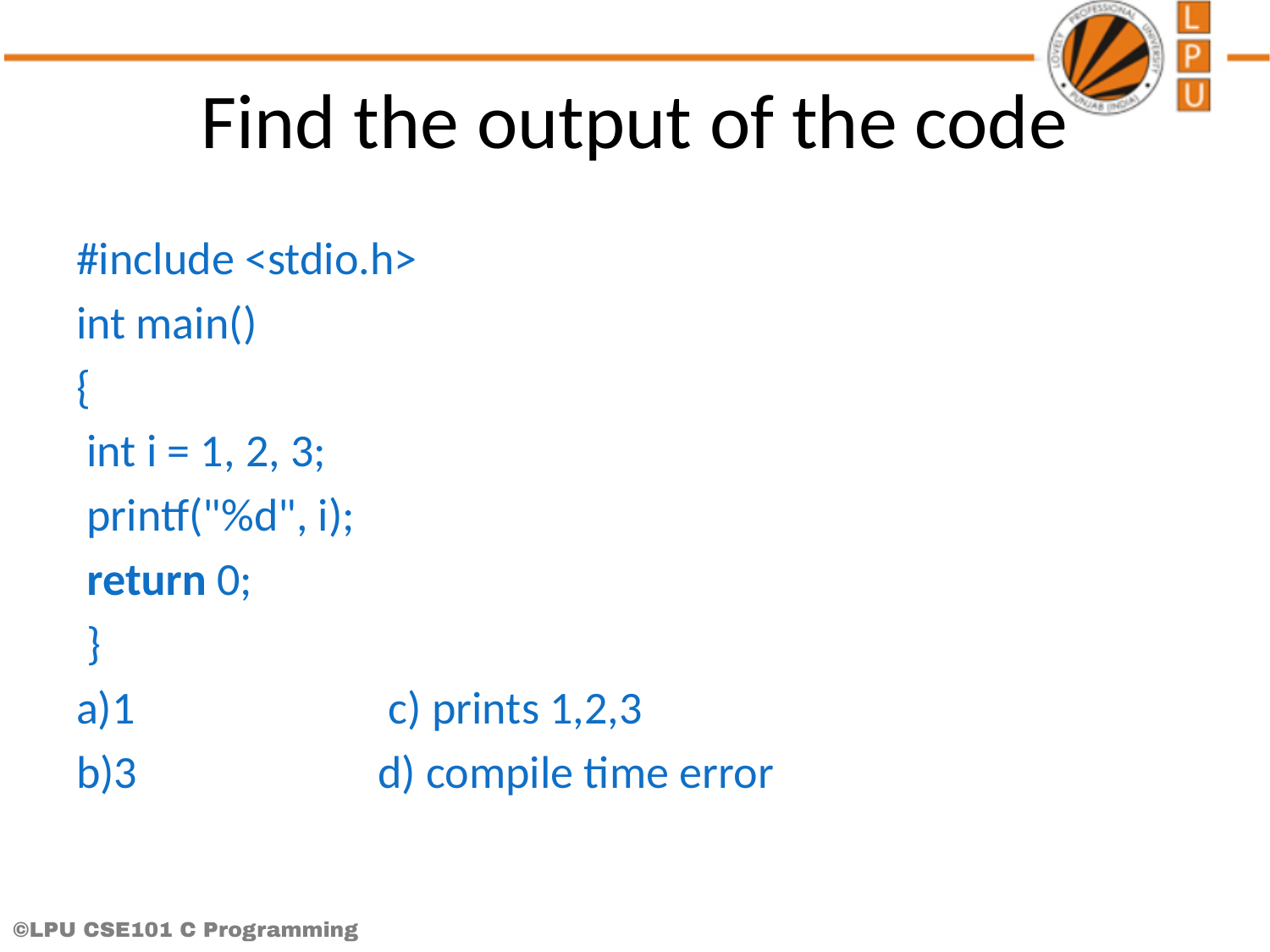

# Find the output of the code
#include <stdio.h>
int main()
{
 int i = 1, 2, 3;
 printf("%d", i);
 return 0;
 }
a)1		 c) prints 1,2,3
b)3		d) compile time error